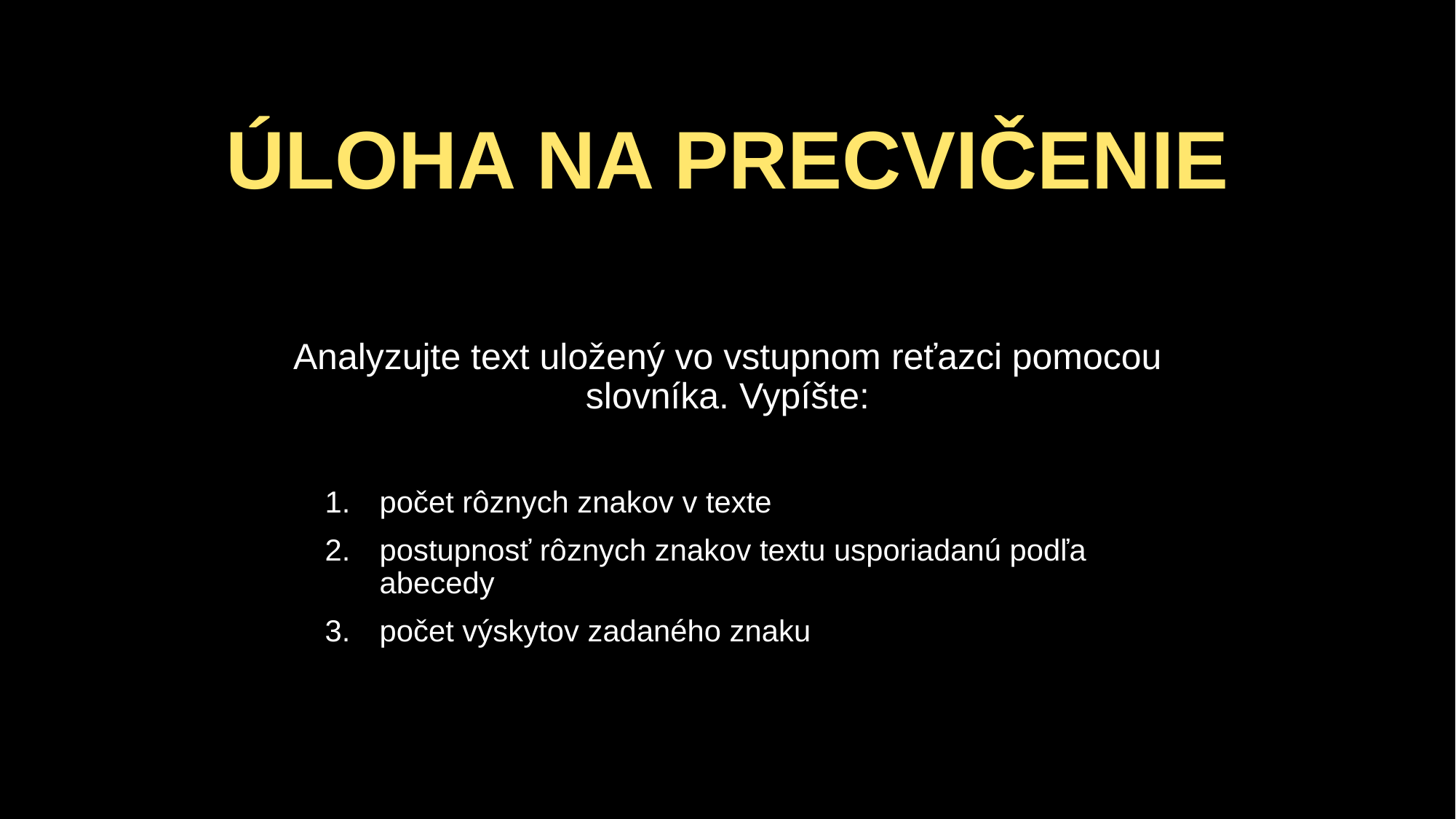

# ÚLOHA NA PRECVIČENIE
Analyzujte text uložený vo vstupnom reťazci pomocou slovníka. Vypíšte:

počet rôznych znakov v texte
postupnosť rôznych znakov textu usporiadanú podľa abecedy
počet výskytov zadaného znaku